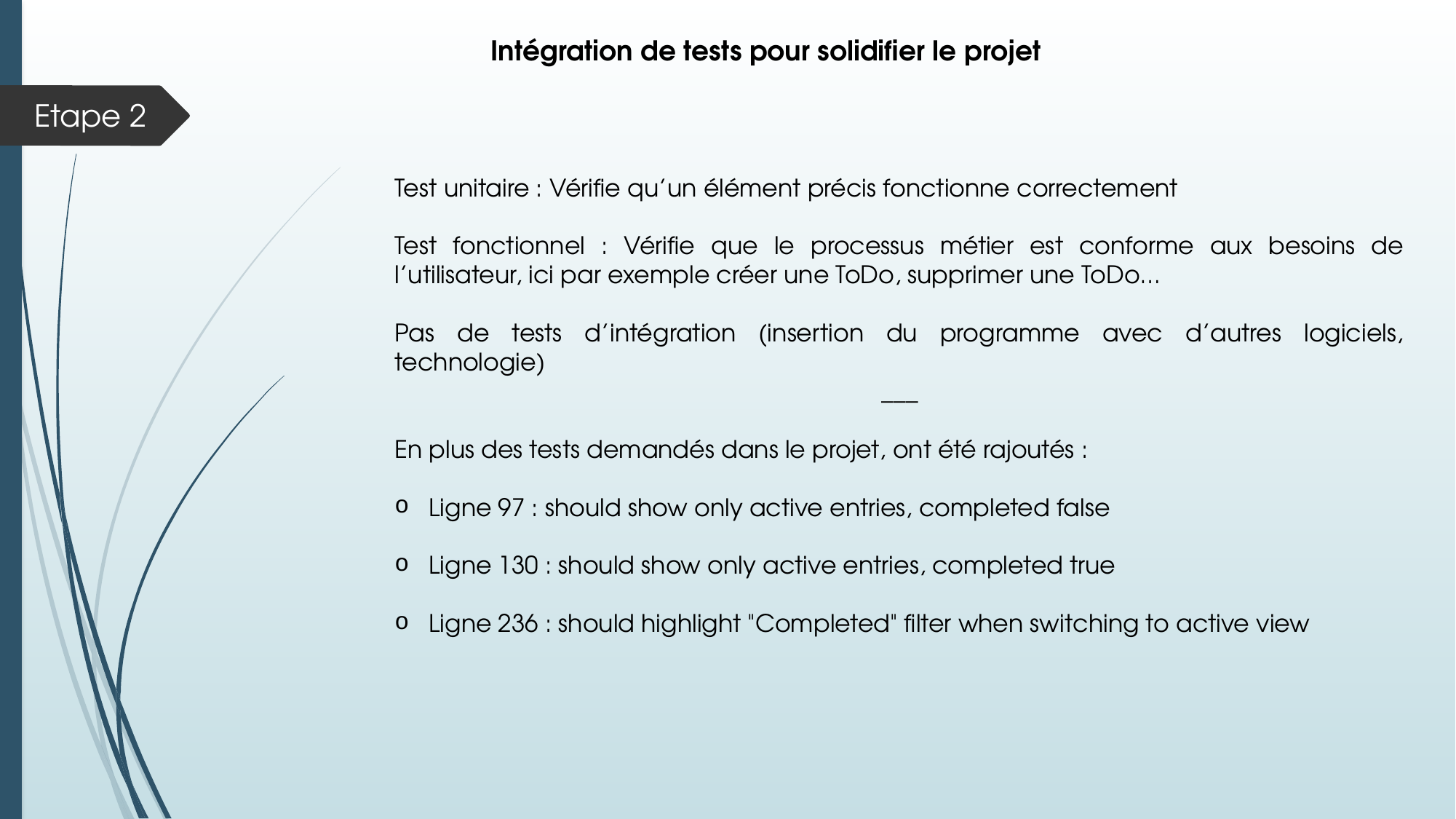

Intégration de tests pour solidifier le projet
Etape 2
Test unitaire : Vérifie qu’un élément précis fonctionne correctement

Test fonctionnel : Vérifie que le processus métier est conforme aux besoins de l’utilisateur, ici par exemple créer une ToDo, supprimer une ToDo…

Pas de tests d’intégration (insertion du programme avec d’autres logiciels, technologie)
___

En plus des tests demandés dans le projet, ont été rajoutés :

Ligne 97 : should show only active entries, completed false

Ligne 130 : should show only active entries, completed true

Ligne 236 : should highlight "Completed" filter when switching to active view